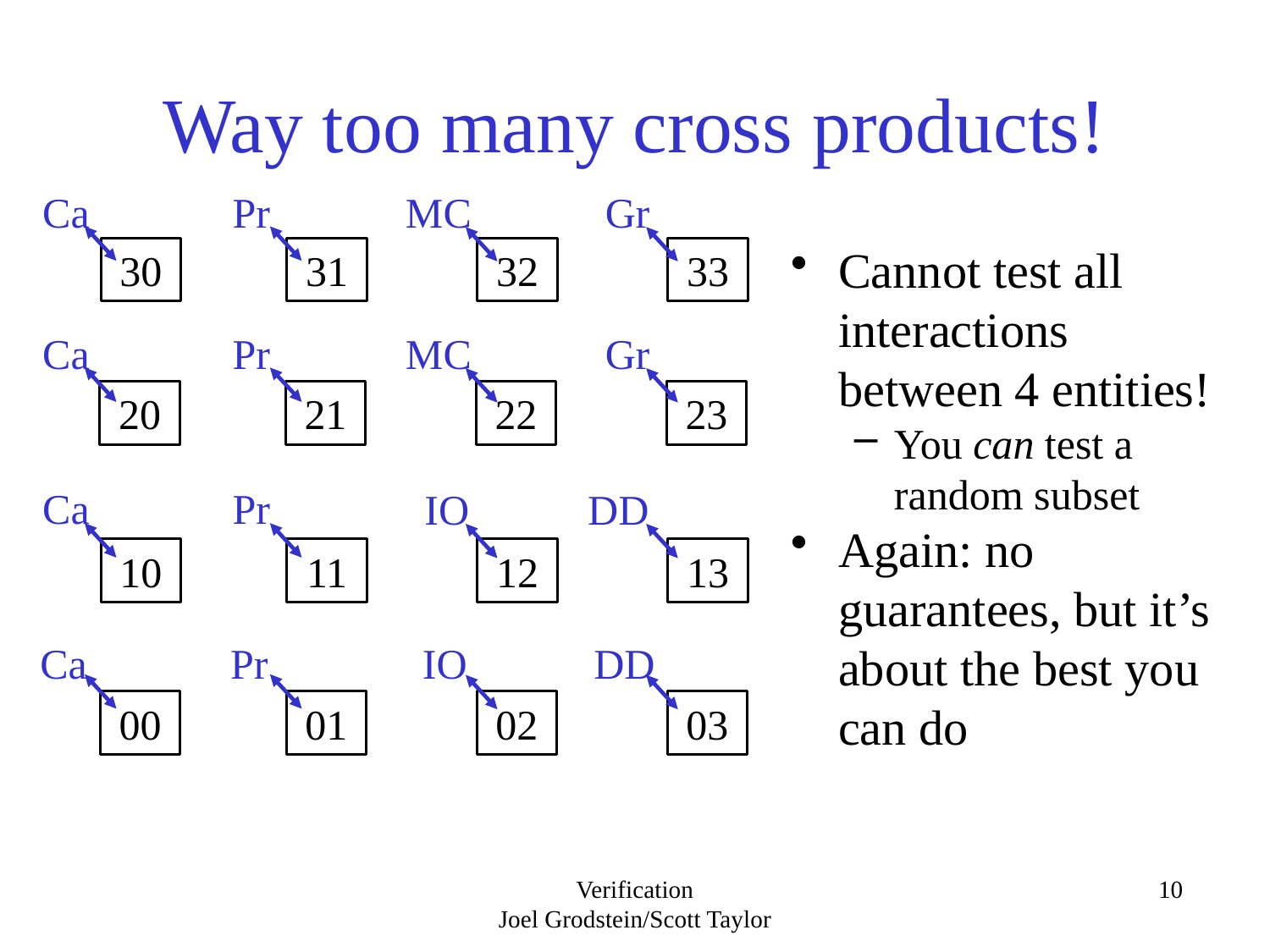

# Way too many cross products!
Ca
Pr
MC
Gr
Cannot test all interactions between 4 entities!
You can test a random subset
Again: no guarantees, but it’s about the best you can do
30
31
32
33
Ca
Pr
MC
Gr
20
21
22
23
Ca
Pr
IO
DD
10
11
12
13
Ca
Pr
IO
DD
00
01
02
03
Verification
Joel Grodstein/Scott Taylor